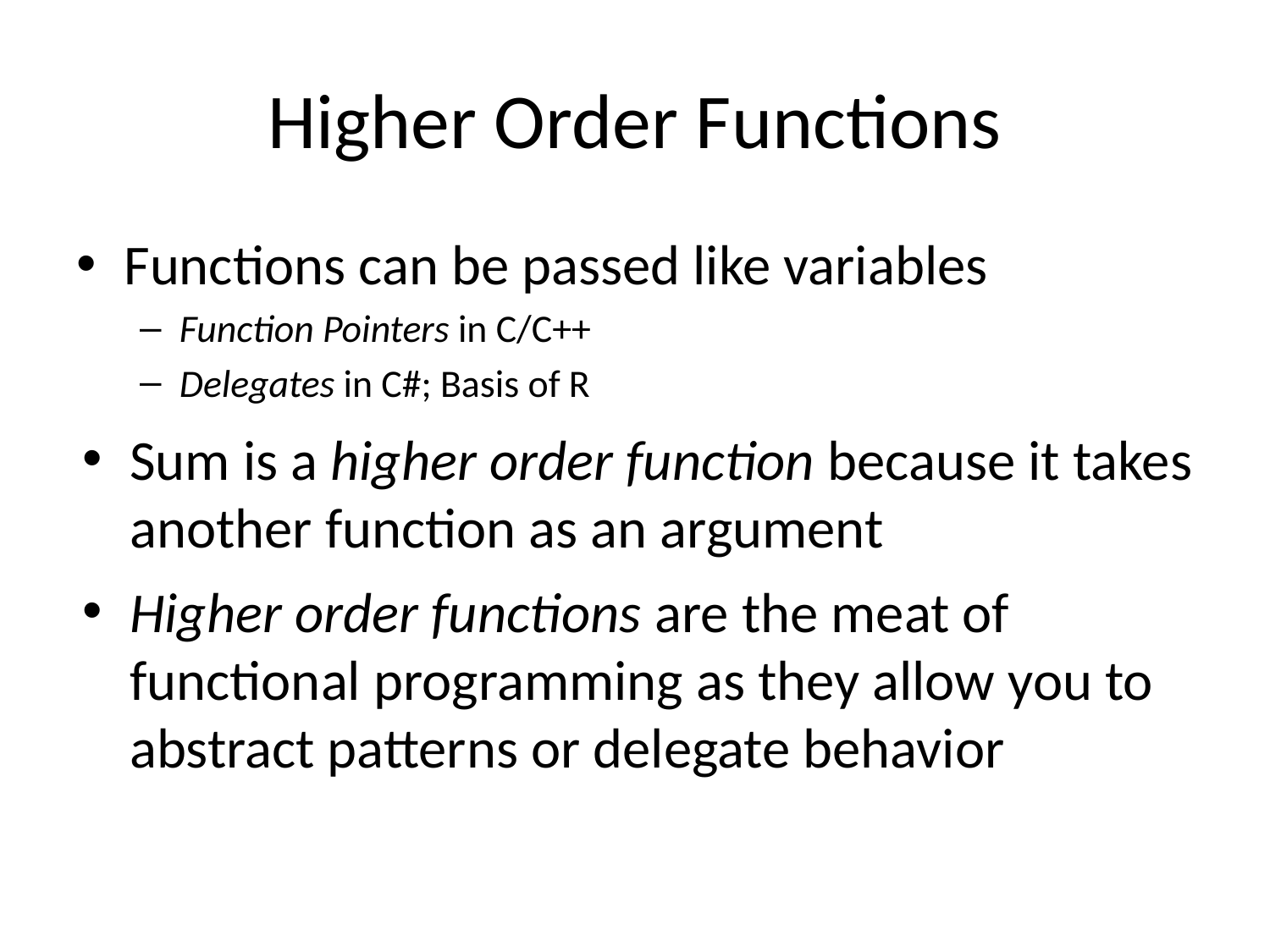

# Higher Order Functions
Functions can be passed like variables
Function Pointers in C/C++
Delegates in C#; Basis of R

Sum is a higher order function because it takes another function as an argument
Higher order functions are the meat of functional programming as they allow you to abstract patterns or delegate behavior